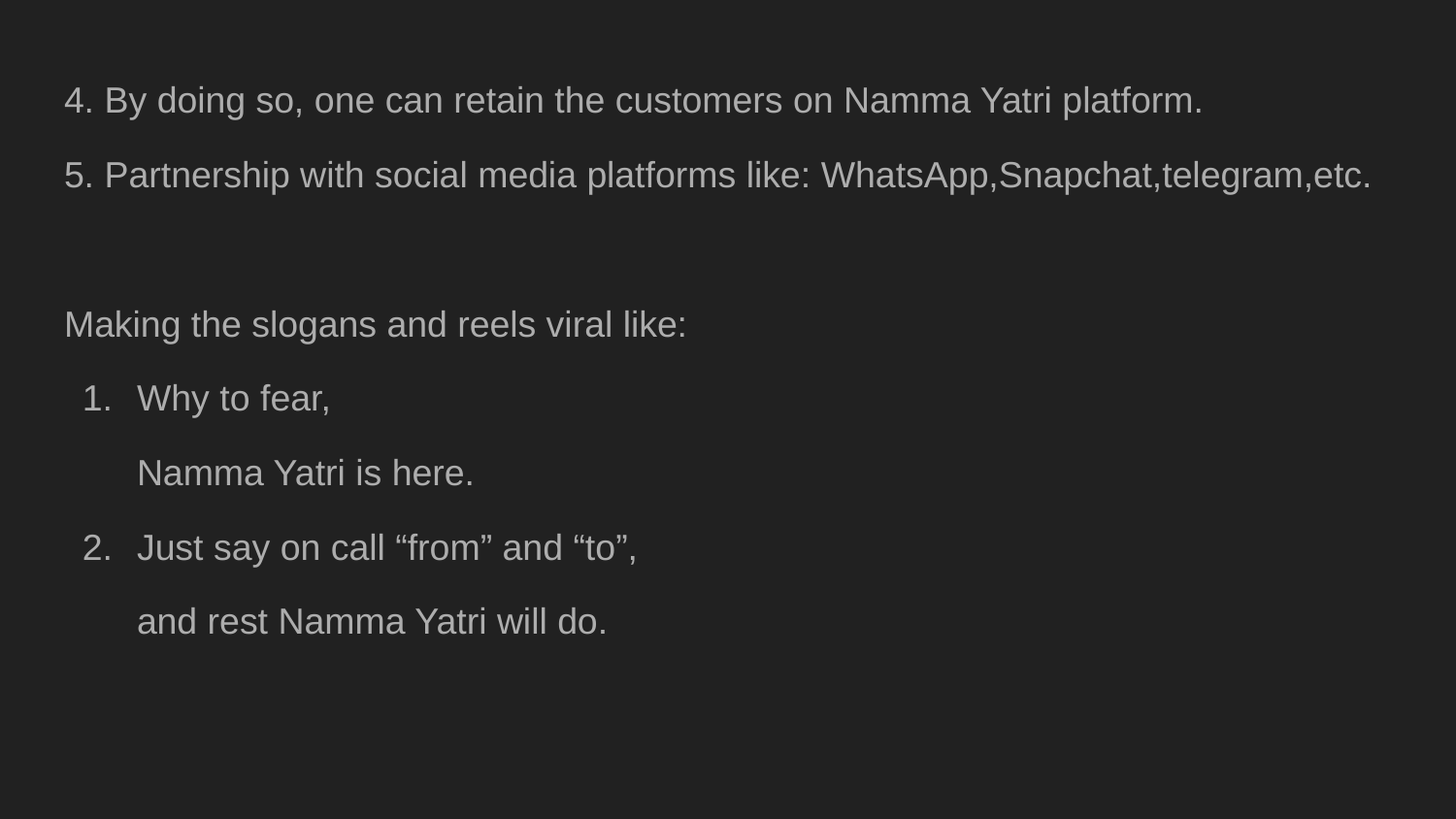

4. By doing so, one can retain the customers on Namma Yatri platform.
5. Partnership with social media platforms like: WhatsApp,Snapchat,telegram,etc.

Making the slogans and reels viral like:
Why to fear,
Namma Yatri is here.
Just say on call “from” and “to”,
and rest Namma Yatri will do.